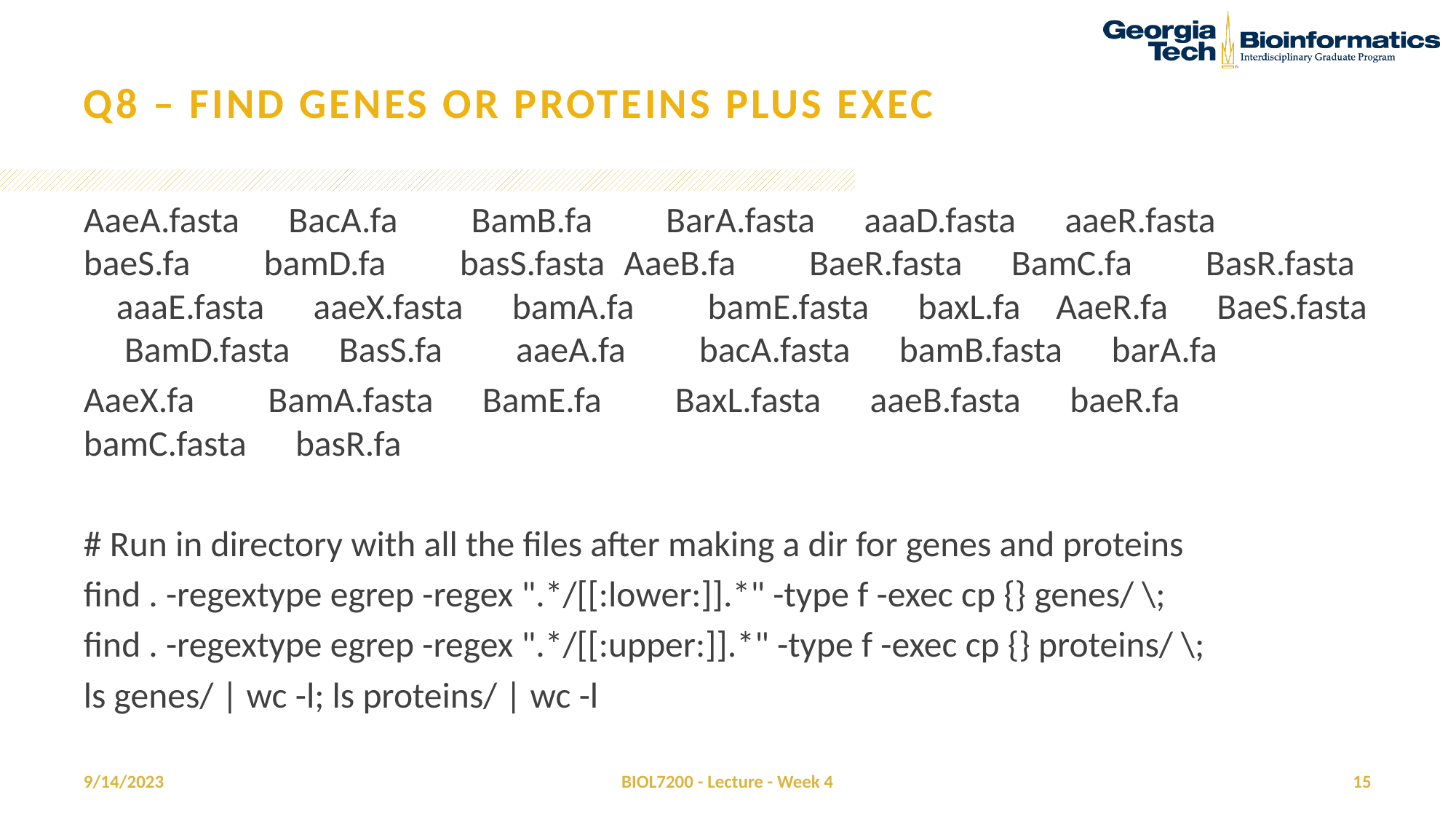

# Q8 – find genes or proteins plus exec
AaeA.fasta      BacA.fa         BamB.fa         BarA.fasta      aaaD.fasta      aaeR.fasta      baeS.fa         bamD.fa         basS.fasta	AaeB.fa         BaeR.fasta      BamC.fa         BasR.fasta      aaaE.fasta      aaeX.fasta      bamA.fa         bamE.fasta      baxL.fa	AaeR.fa      BaeS.fasta      BamD.fasta      BasS.fa         aaeA.fa         bacA.fasta      bamB.fasta      barA.fa
AaeX.fa         BamA.fasta      BamE.fa         BaxL.fasta      aaeB.fasta      baeR.fa	   bamC.fasta      basR.fa

# Run in directory with all the files after making a dir for genes and proteins
find . -regextype egrep -regex ".*/[[:lower:]].*" -type f -exec cp {} genes/ \;
find . -regextype egrep -regex ".*/[[:upper:]].*" -type f -exec cp {} proteins/ \;
ls genes/ | wc -l; ls proteins/ | wc -l
9/14/2023
BIOL7200 - Lecture - Week 4
15